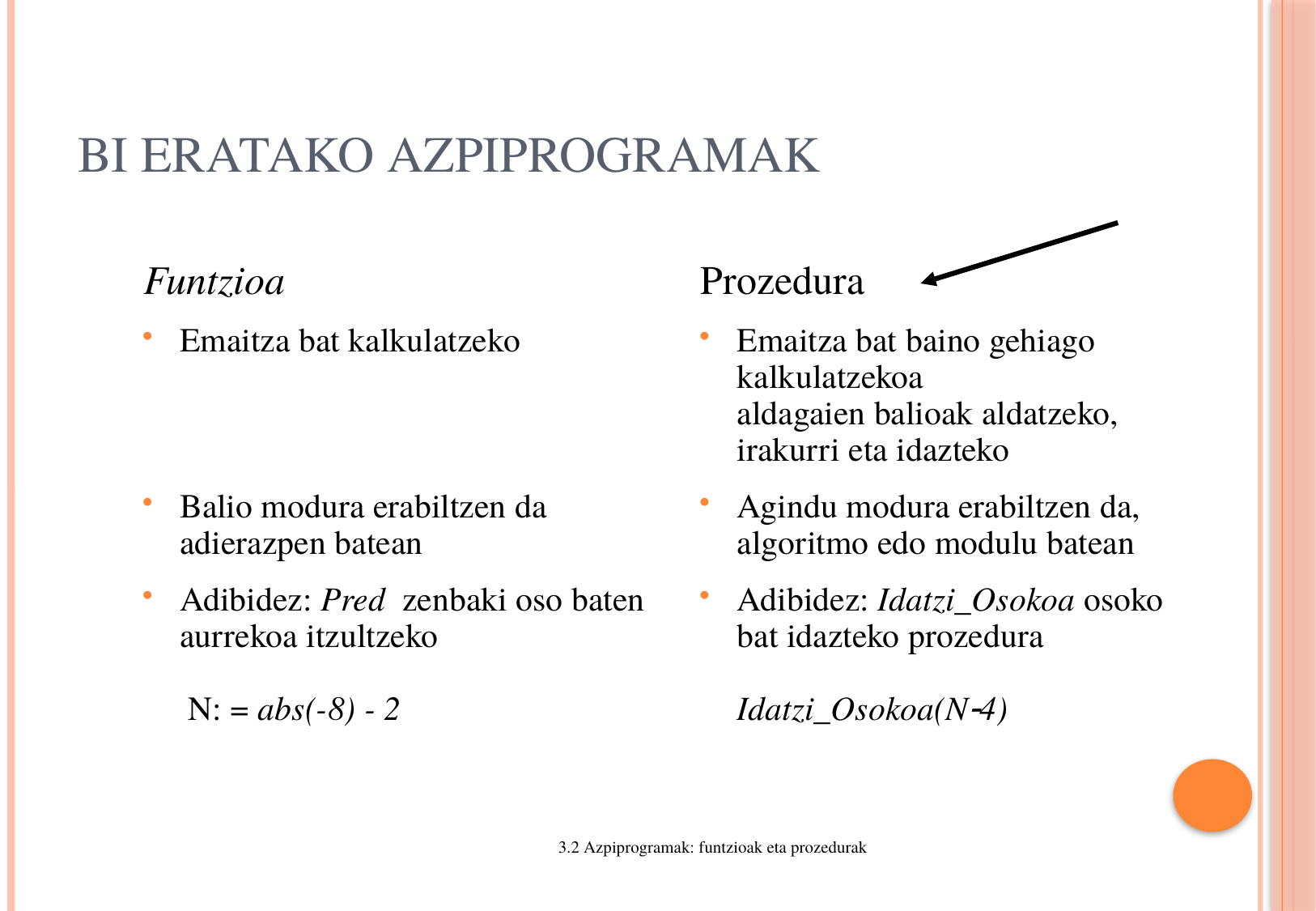

# Bi eratako azpiprogramak

Funtzioa
Emaitza bat kalkulatzeko
Balio modura erabiltzen da
adierazpen batean
Adibidez: Pred  zenbaki oso baten aurrekoa itzultzeko
 N: = abs(-8) - 2

Prozedura
Emaitza bat baino gehiago kalkulatzekoa
aldagaien balioak aldatzeko,
irakurri eta idazteko
Agindu modura erabiltzen da,
algoritmo edo modulu batean
Adibidez: Idatzi_Osokoa osoko bat idazteko prozedura
Idatzi_Osokoa(N−4)
3.2 Azpiprogramak: funtzioak eta prozedurak